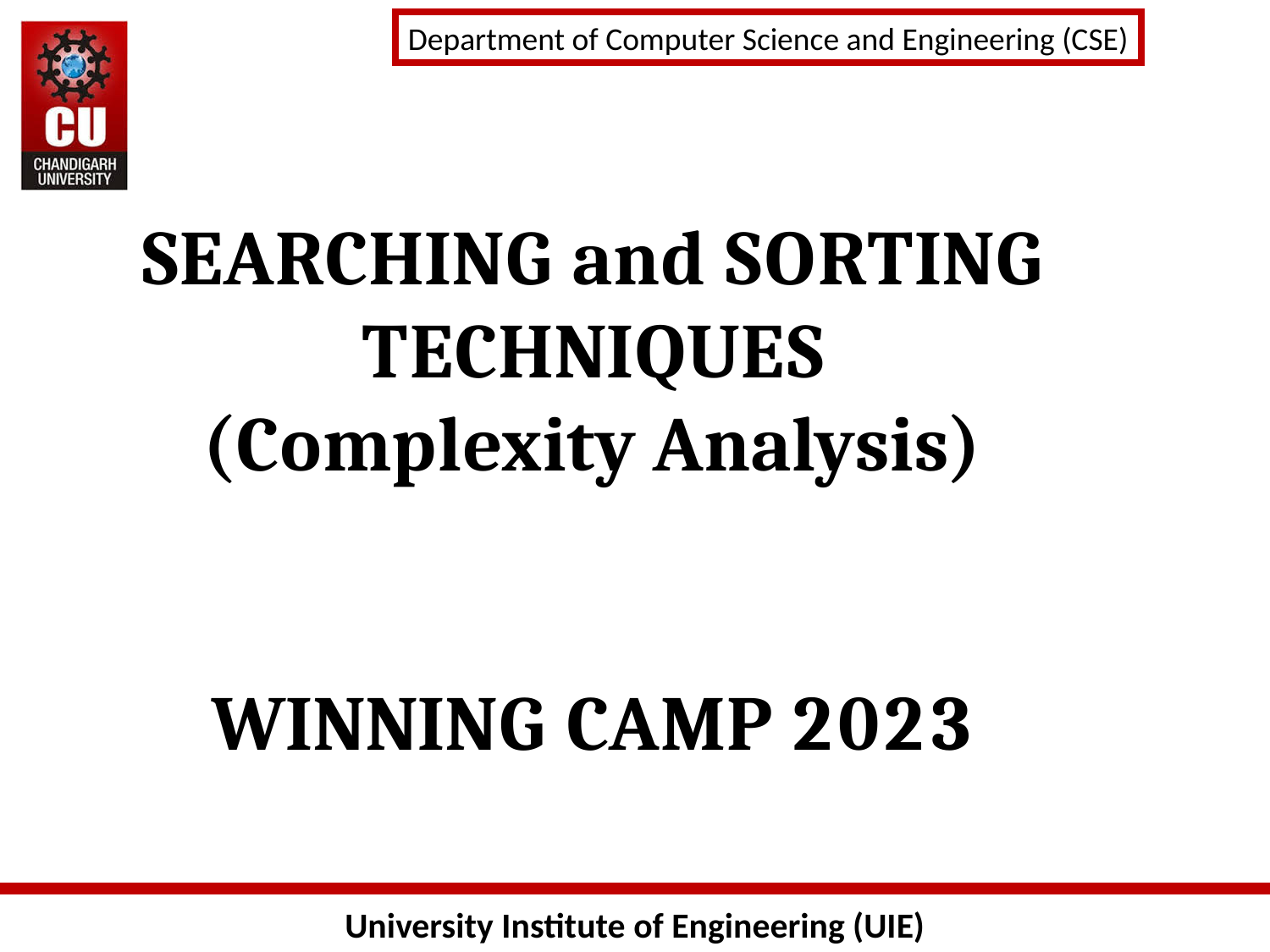

# SEARCHING and SORTING TECHNIQUES (Complexity Analysis) WINNING CAMP 2023